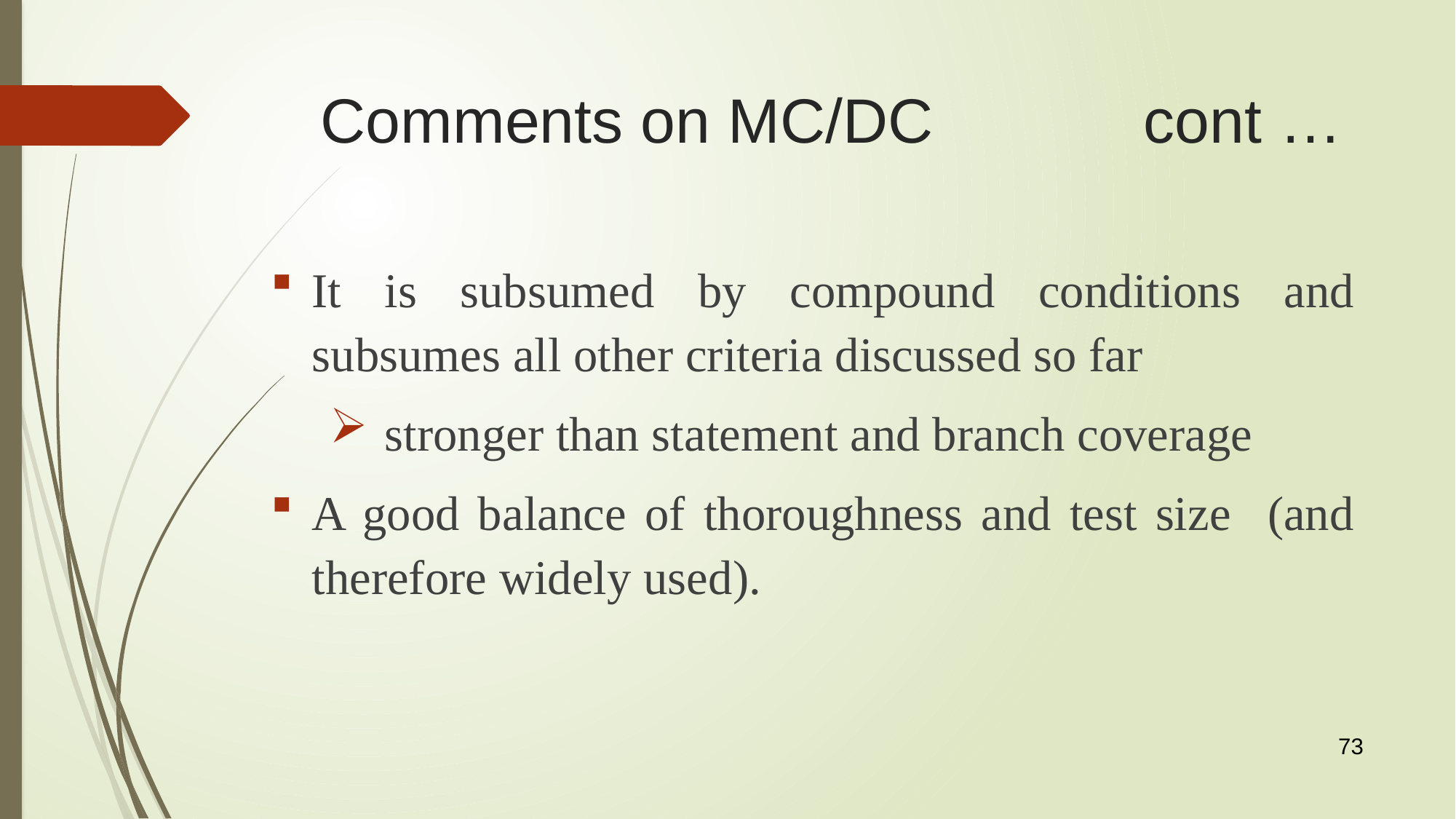

#
Comments on MC/DC            cont …
It is subsumed by compound conditions and subsumes all other criteria discussed so far
stronger than statement and branch coverage
A good balance of thoroughness and test size  (and therefore widely used).
73